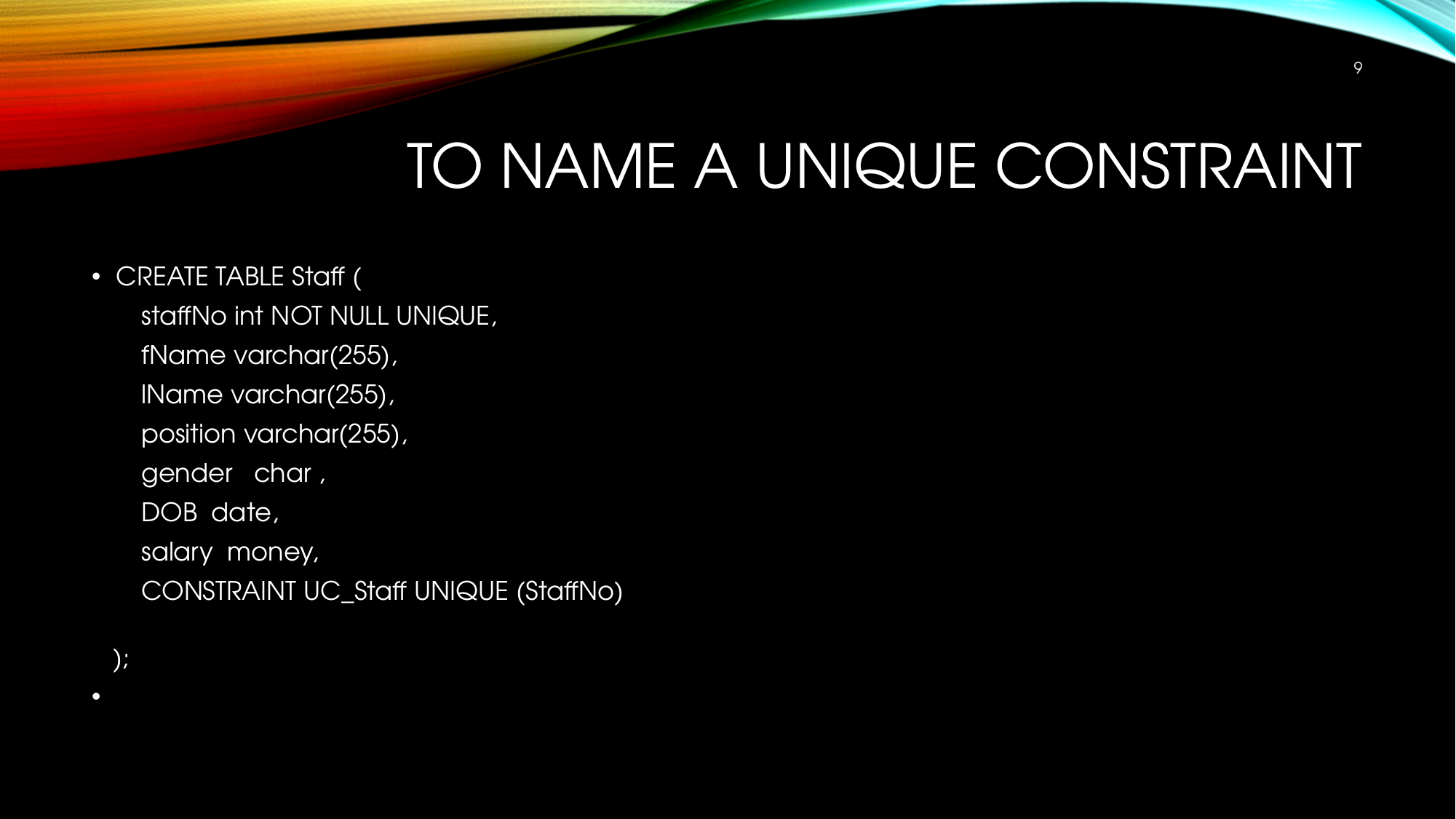

9
# To Name a Unique Constraint
CREATE TABLE Staff (
       staffNo int NOT NULL UNIQUE,
       fName varchar(255),
       lName varchar(255),
       position varchar(255),
       gender   char ,
       DOB  date,
       salary  money,
       CONSTRAINT UC_Staff UNIQUE (StaffNo)
   );